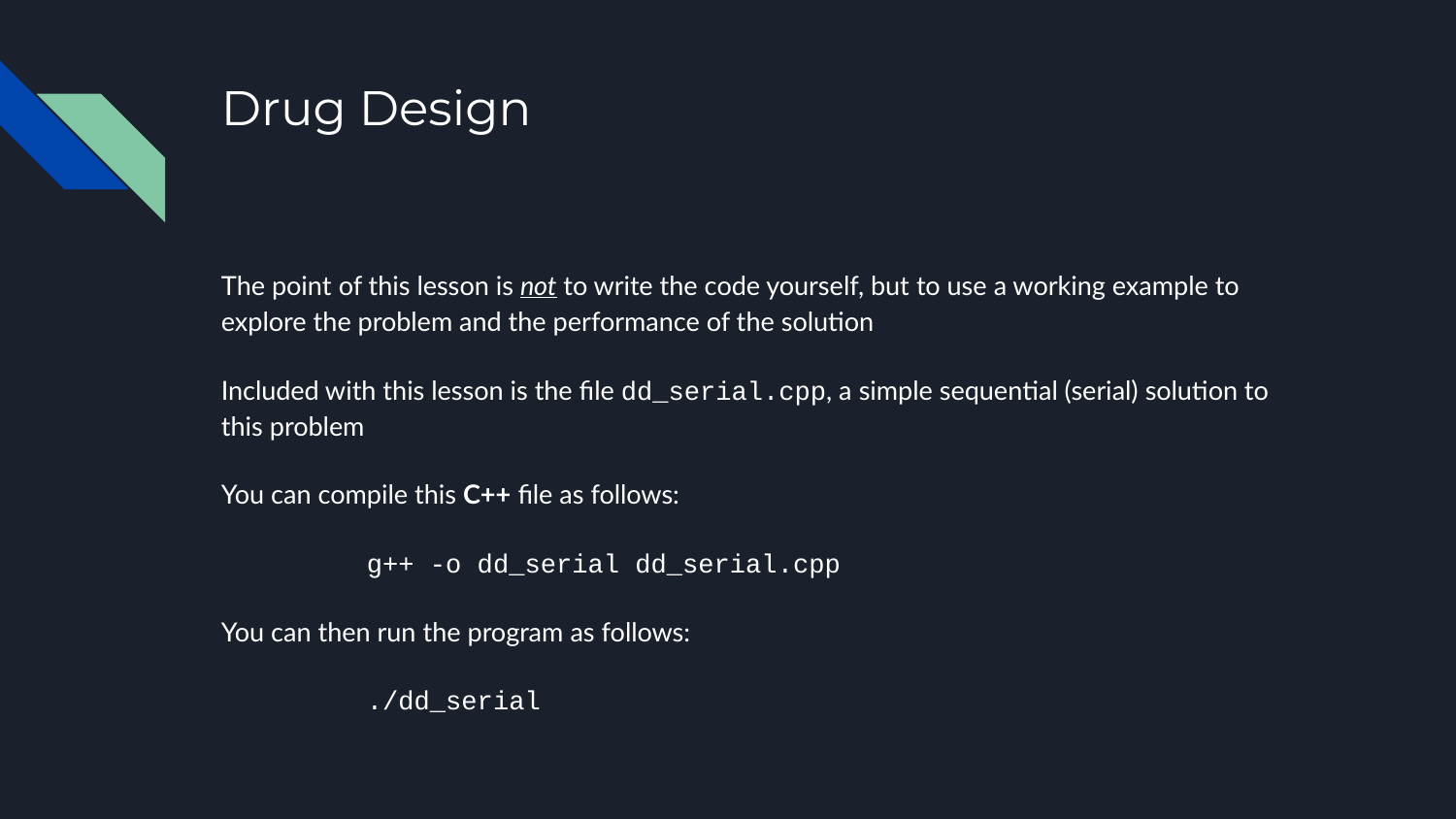

# Drug Design
The point of this lesson is not to write the code yourself, but to use a working example to explore the problem and the performance of the solution
Included with this lesson is the file dd_serial.cpp, a simple sequential (serial) solution to this problem
You can compile this C++ file as follows:
	g++ -o dd_serial dd_serial.cpp
You can then run the program as follows:
	./dd_serial